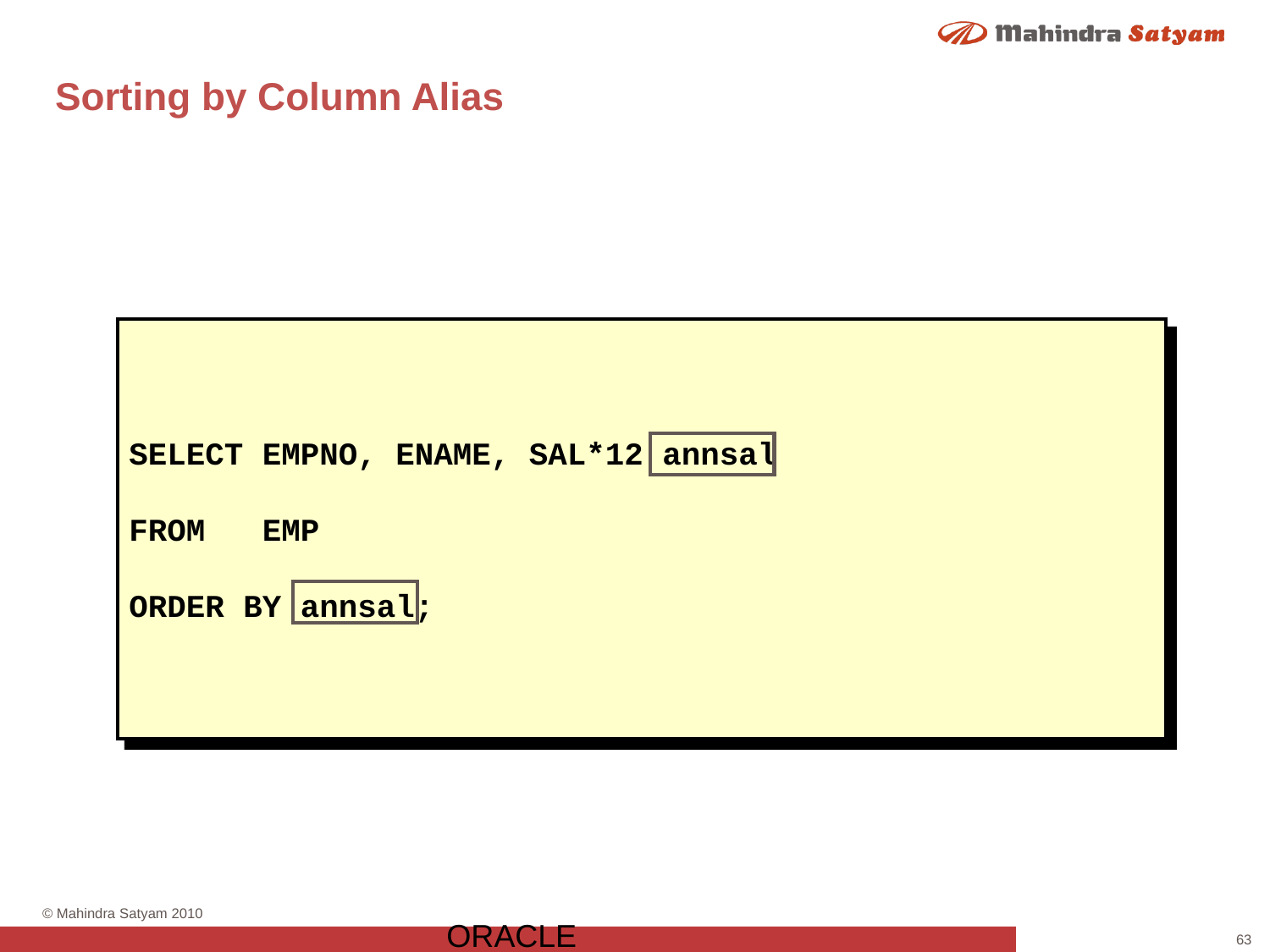

# Sorting by Column Alias
SELECT EMPNO, ENAME, SAL*12 annsal

FROM   EMP

ORDER BY annsal;

ORACLE